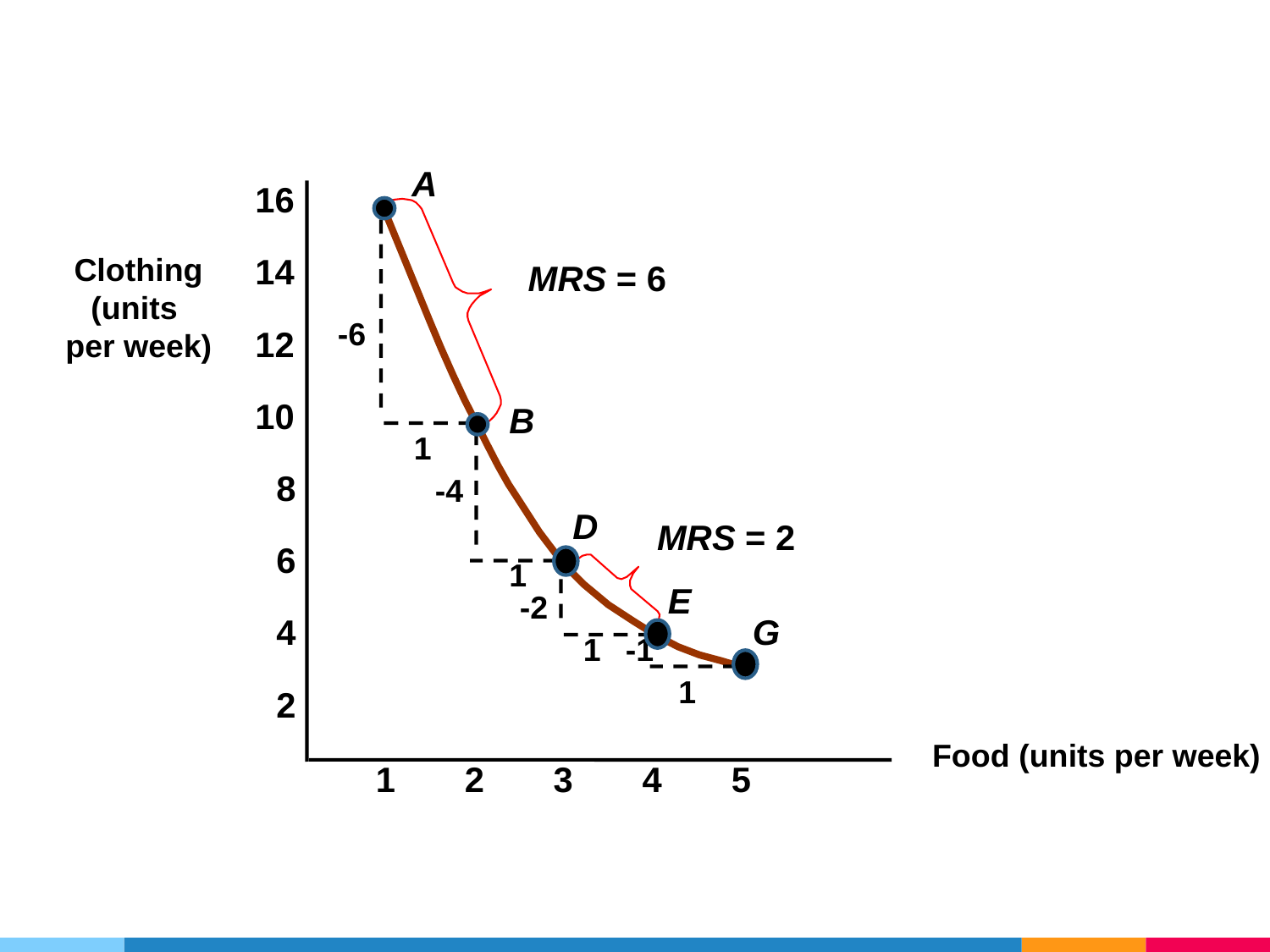

A
16

Clothing
(units
per week)
14
MRS = 6
-6
12
10
B

1

8
-4
D
MRS = 2
6

1

E

-2
G
4

1
-1

1

2
Food (units per week)
1
2
3
4
5